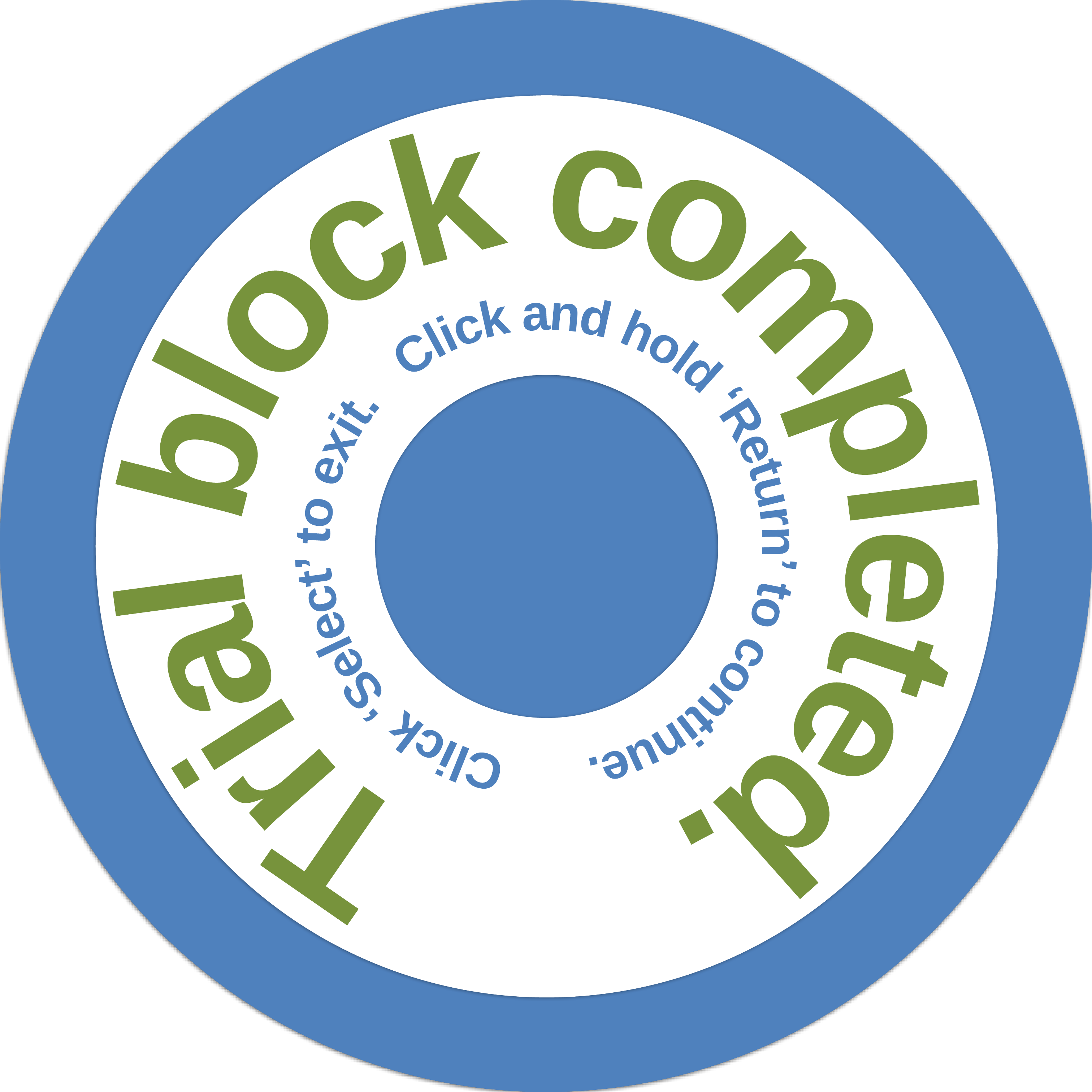

Trial block completed.
Click ‘Select’ to exit.   Click and hold ‘Return’ to continue.